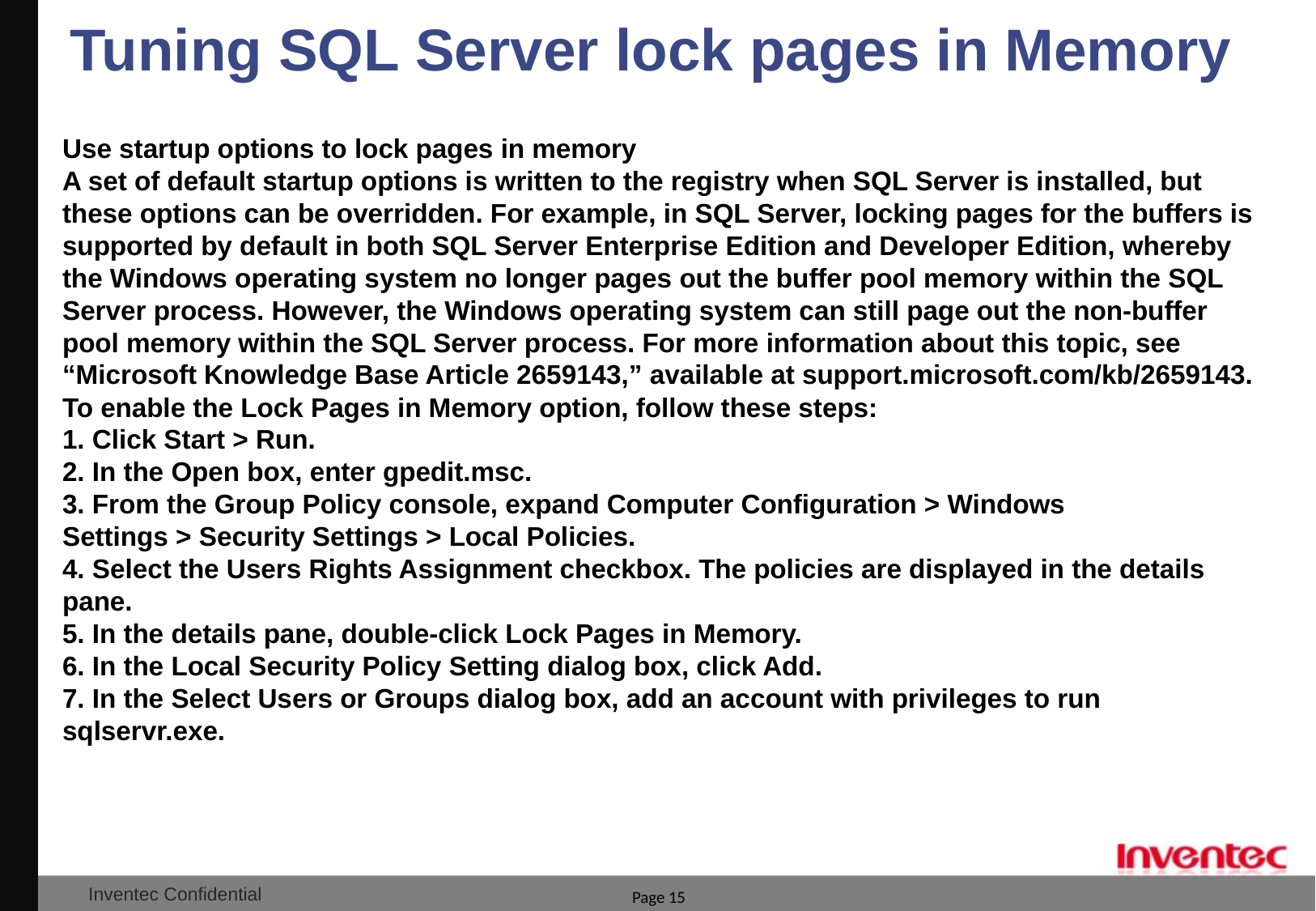

# Tuning SQL Server lock pages in Memory
Use startup options to lock pages in memory
A set of default startup options is written to the registry when SQL Server is installed, but these options can be overridden. For example, in SQL Server, locking pages for the buffers is supported by default in both SQL Server Enterprise Edition and Developer Edition, whereby the Windows operating system no longer pages out the buffer pool memory within the SQL Server process. However, the Windows operating system can still page out the non-buffer pool memory within the SQL Server process. For more information about this topic, see “Microsoft Knowledge Base Article 2659143,” available at support.microsoft.com/kb/2659143.
To enable the Lock Pages in Memory option, follow these steps:
1. Click Start > Run.
2. In the Open box, enter gpedit.msc.
3. From the Group Policy console, expand Computer Configuration > Windows
Settings > Security Settings > Local Policies.
4. Select the Users Rights Assignment checkbox. The policies are displayed in the details pane.
5. In the details pane, double-click Lock Pages in Memory.
6. In the Local Security Policy Setting dialog box, click Add.
7. In the Select Users or Groups dialog box, add an account with privileges to run sqlservr.exe.